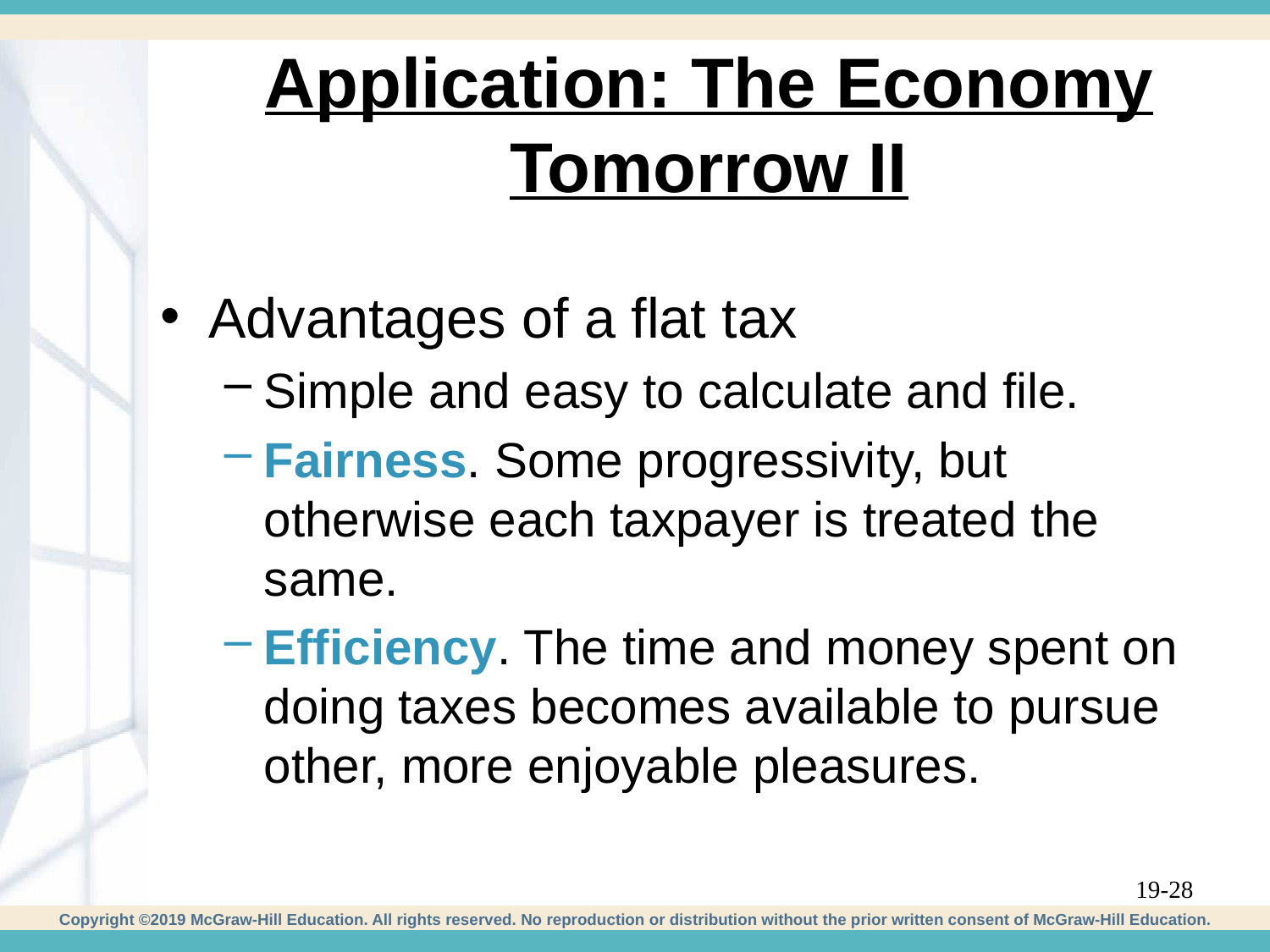

# Application: The Economy Tomorrow II
Advantages of a flat tax
Simple and easy to calculate and file.
Fairness. Some progressivity, but otherwise each taxpayer is treated the same.
Efficiency. The time and money spent on doing taxes becomes available to pursue other, more enjoyable pleasures.
19-28